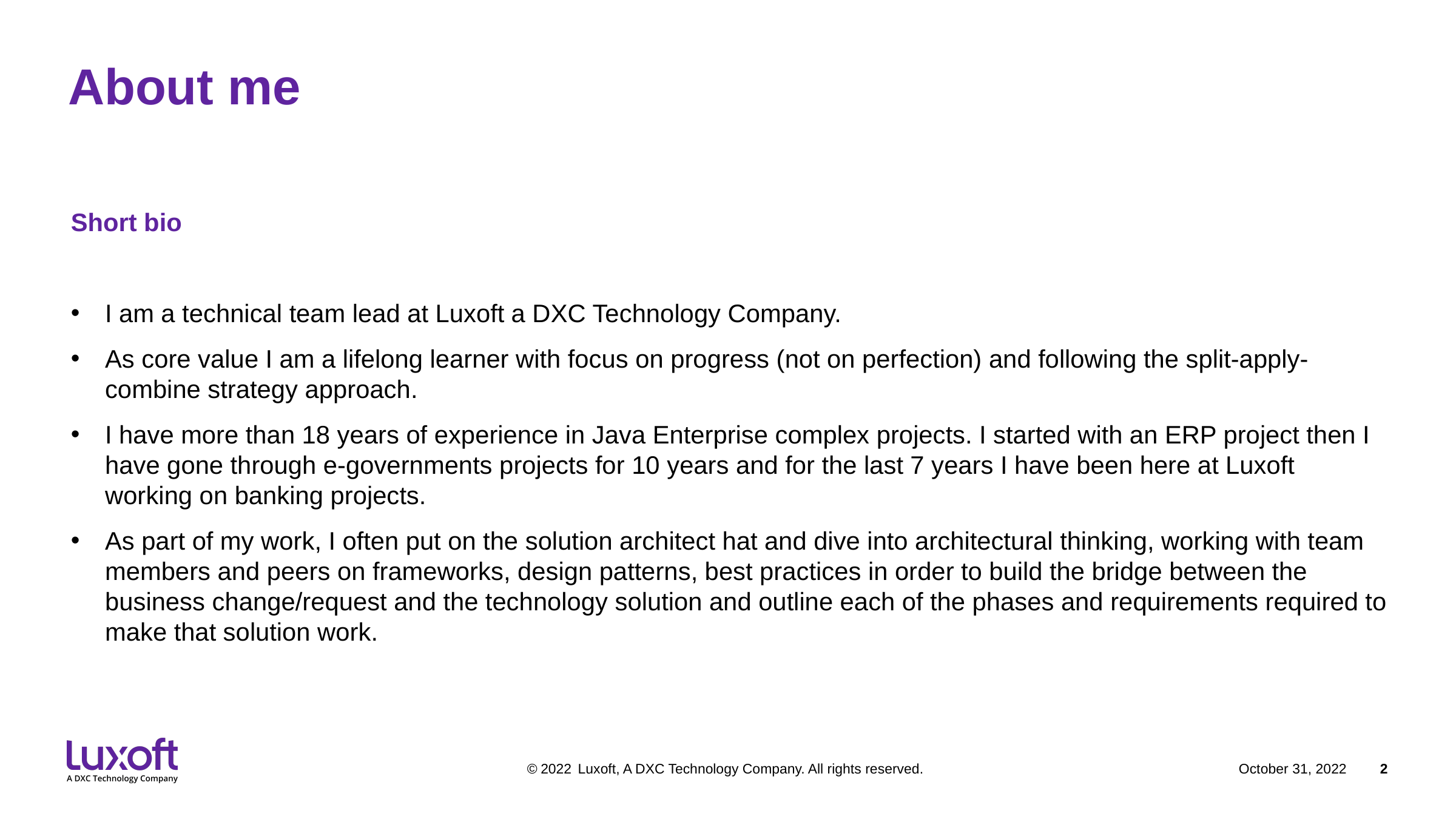

About me
Short bio

I am a technical team lead at Luxoft a DXC Technology Company.
As core value I am a lifelong learner with focus on progress (not on perfection) and following the split-apply-combine strategy approach.
I have more than 18 years of experience in Java Enterprise complex projects. I started with an ERP project then I have gone through e-governments projects for 10 years and for the last 7 years I have been here at Luxoft working on banking projects.
As part of my work, I often put on the solution architect hat and dive into architectural thinking, working with team members and peers on frameworks, design patterns, best practices in order to build the bridge between the business change/request and the technology solution and outline each of the phases and requirements required to make that solution work.